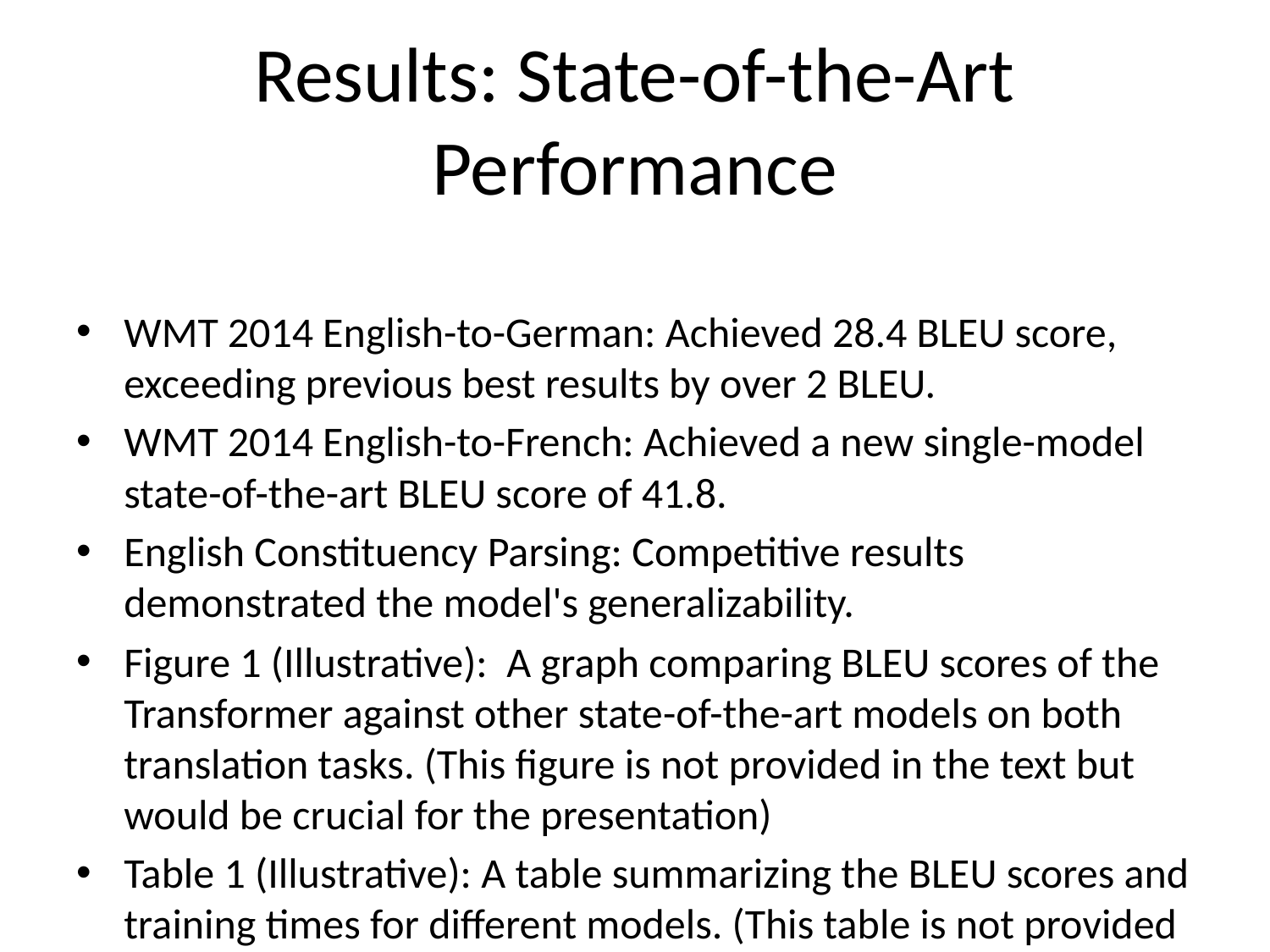

# Results: State-of-the-Art Performance

WMT 2014 English-to-German: Achieved 28.4 BLEU score, exceeding previous best results by over 2 BLEU.
WMT 2014 English-to-French: Achieved a new single-model state-of-the-art BLEU score of 41.8.
English Constituency Parsing: Competitive results demonstrated the model's generalizability.
Figure 1 (Illustrative):  A graph comparing BLEU scores of the Transformer against other state-of-the-art models on both translation tasks. (This figure is not provided in the text but would be crucial for the presentation)
Table 1 (Illustrative): A table summarizing the BLEU scores and training times for different models. (This table is not provided in the text but would be crucial for the presentation)